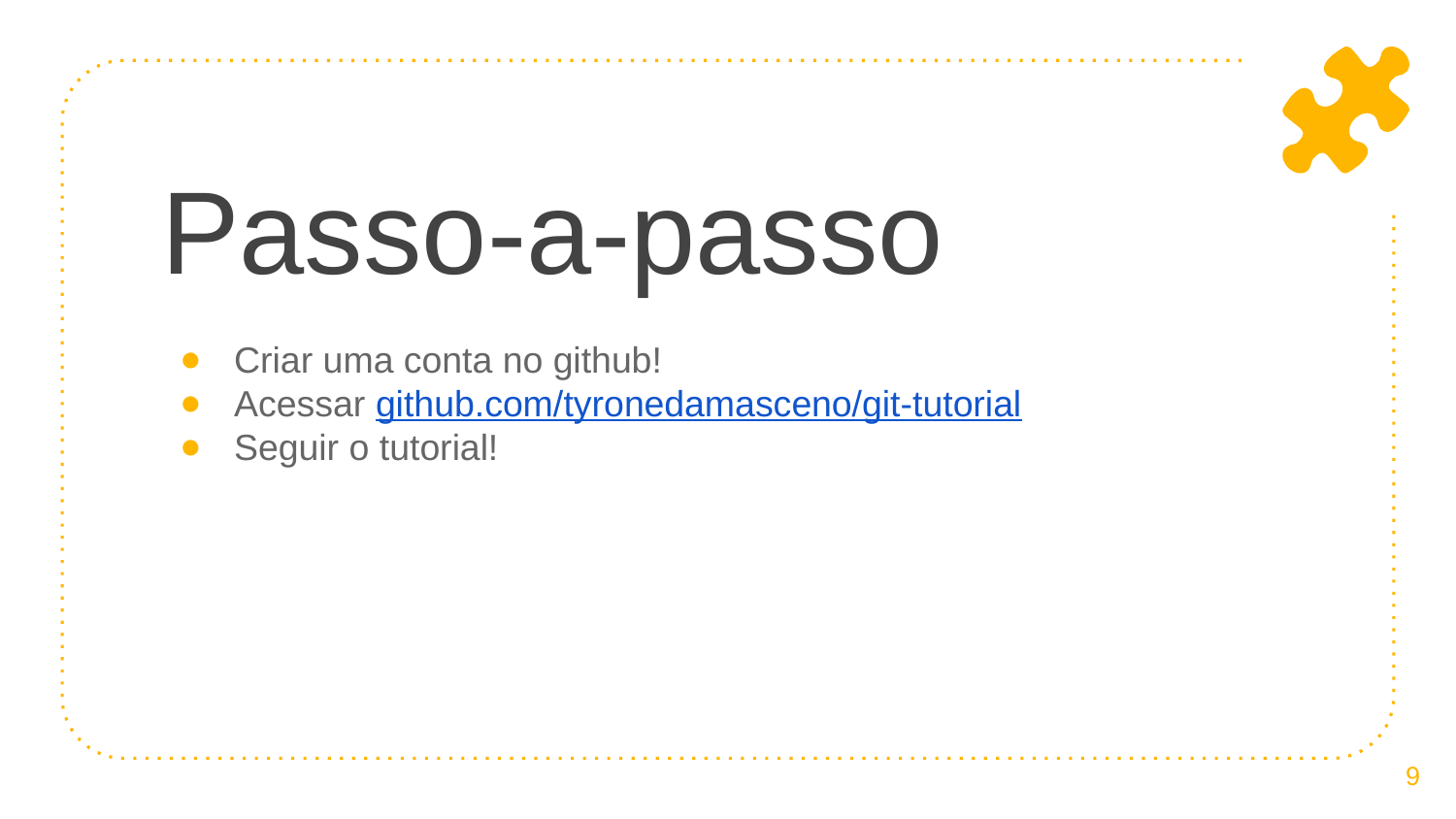

# Passo-a-passo
Criar uma conta no github!
Acessar github.com/tyronedamasceno/git-tutorial
Seguir o tutorial!

9